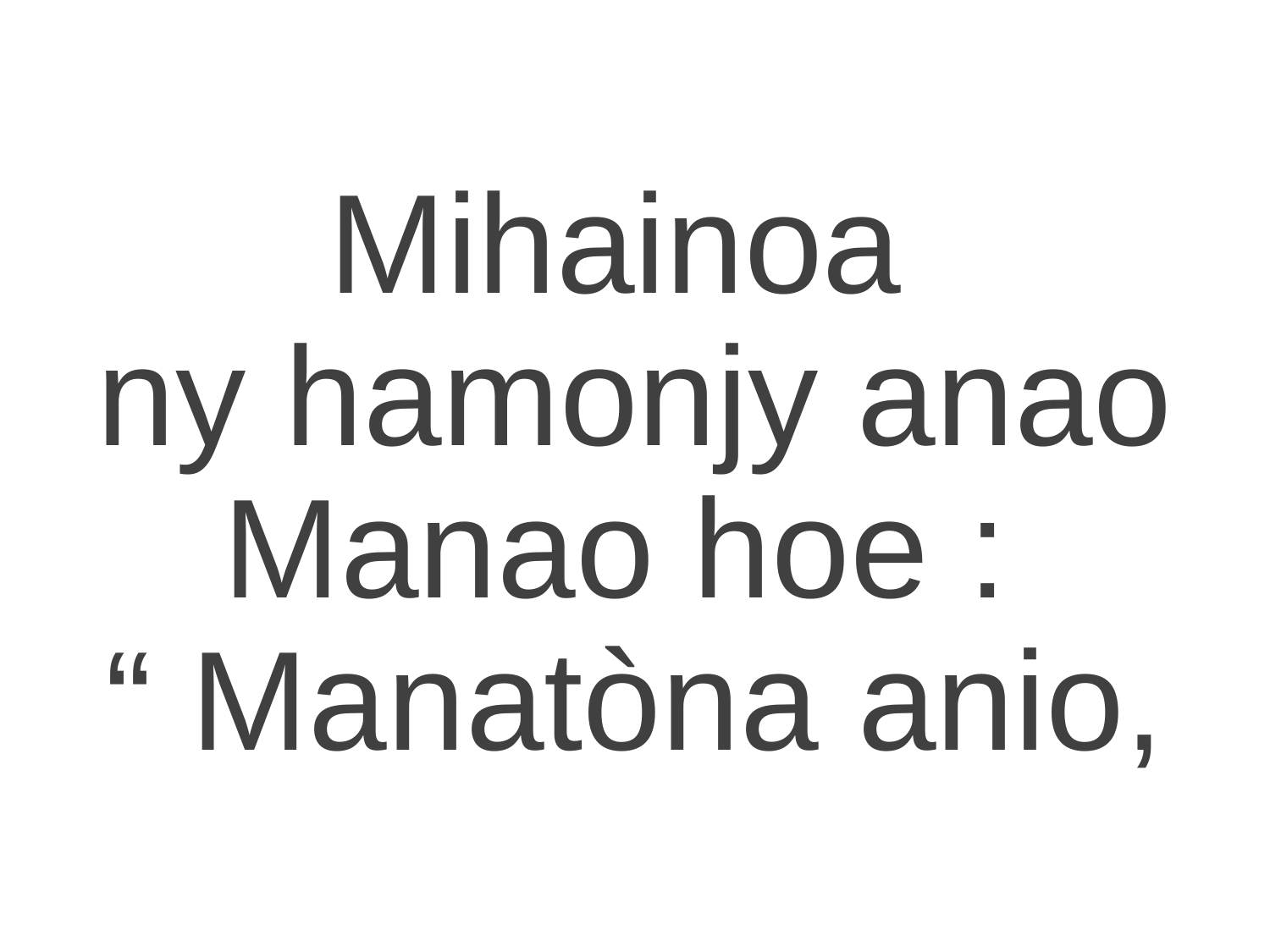

Mihainoa
ny hamonjy anao
Manao hoe :
“ Manatòna anio,